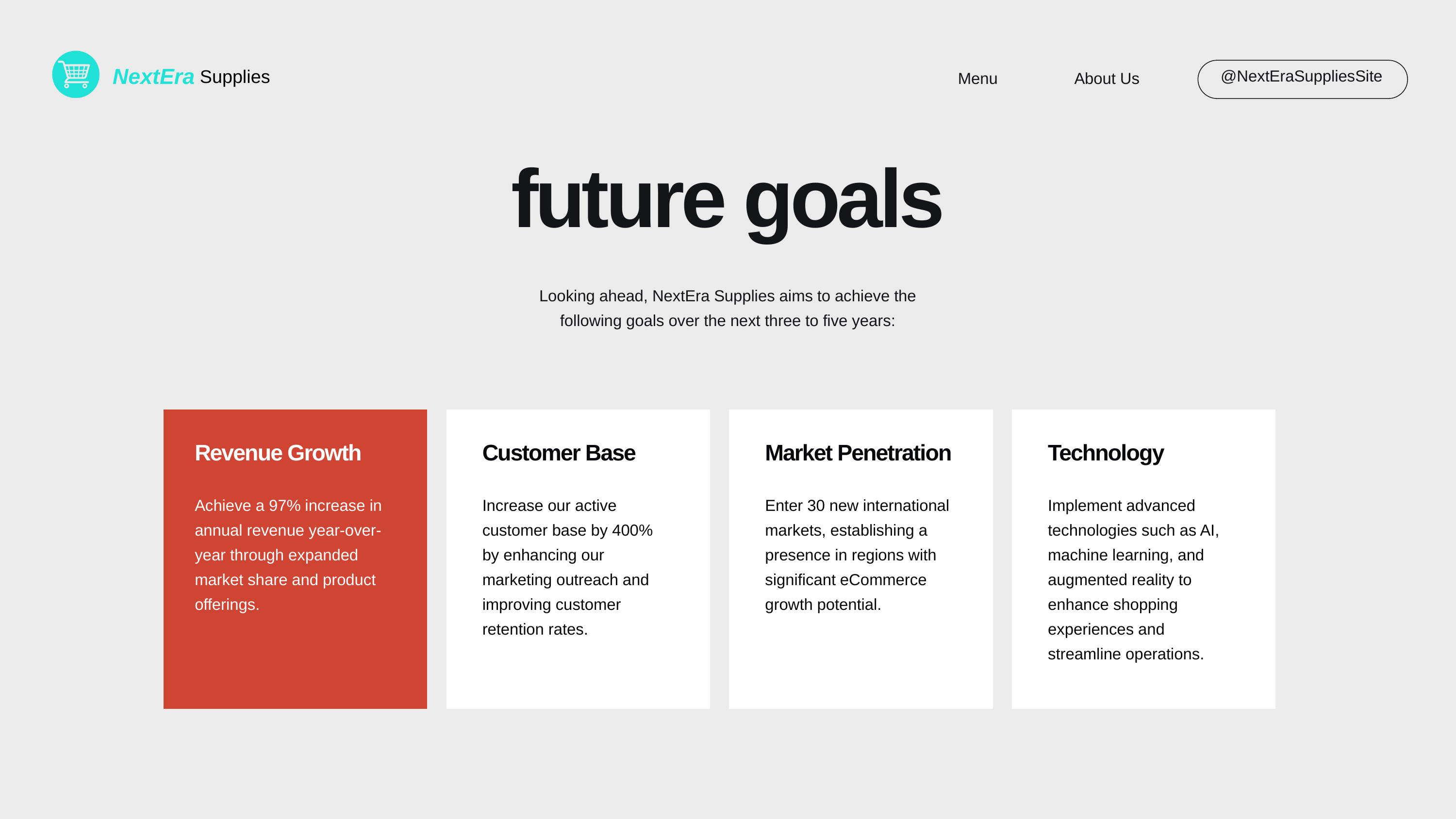

NextEra
 Supplies

@NextEraSuppliesSite
Menu
About Us
future goals
Looking ahead, NextEra Supplies aims to achieve the following goals over the next three to five years:

Revenue Growth
Customer Base
Market Penetration
Technology
Achieve a 97% increase in annual revenue year-over-year through expanded market share and product offerings.
Increase our active customer base by 400% by enhancing our marketing outreach and improving customer retention rates.
Enter 30 new international markets, establishing a presence in regions with significant eCommerce growth potential.
Implement advanced technologies such as AI, machine learning, and augmented reality to enhance shopping experiences and streamline operations.